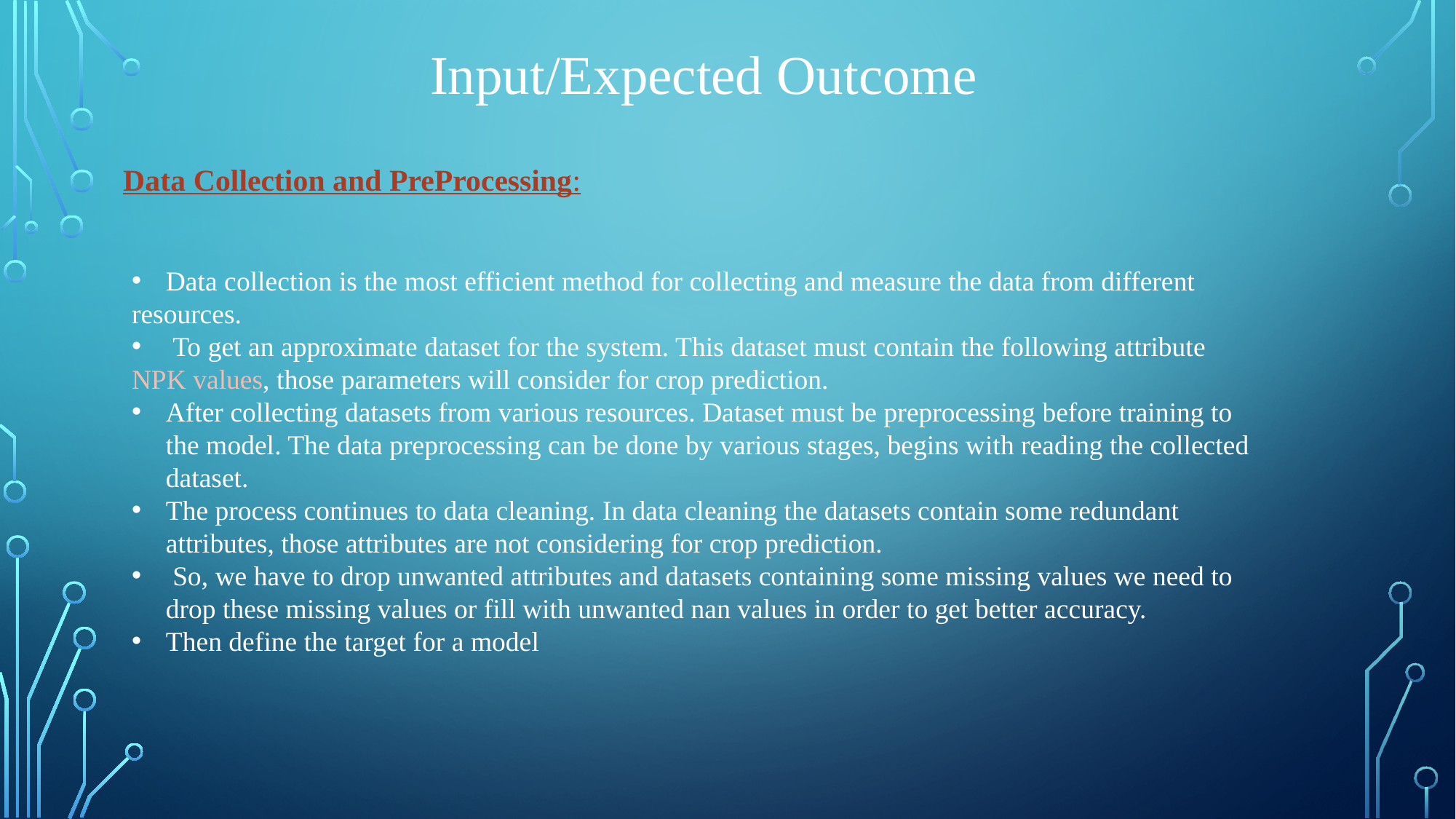

Input/Expected Outcome

Data Collection and PreProcessing:
Data collection is the most efficient method for collecting and measure the data from different
resources.
 To get an approximate dataset for the system. This dataset must contain the following attribute
NPK values, those parameters will consider for crop prediction.
After collecting datasets from various resources. Dataset must be preprocessing before training to the model. The data preprocessing can be done by various stages, begins with reading the collected dataset.
The process continues to data cleaning. In data cleaning the datasets contain some redundant attributes, those attributes are not considering for crop prediction.
 So, we have to drop unwanted attributes and datasets containing some missing values we need to drop these missing values or fill with unwanted nan values in order to get better accuracy.
Then define the target for a model